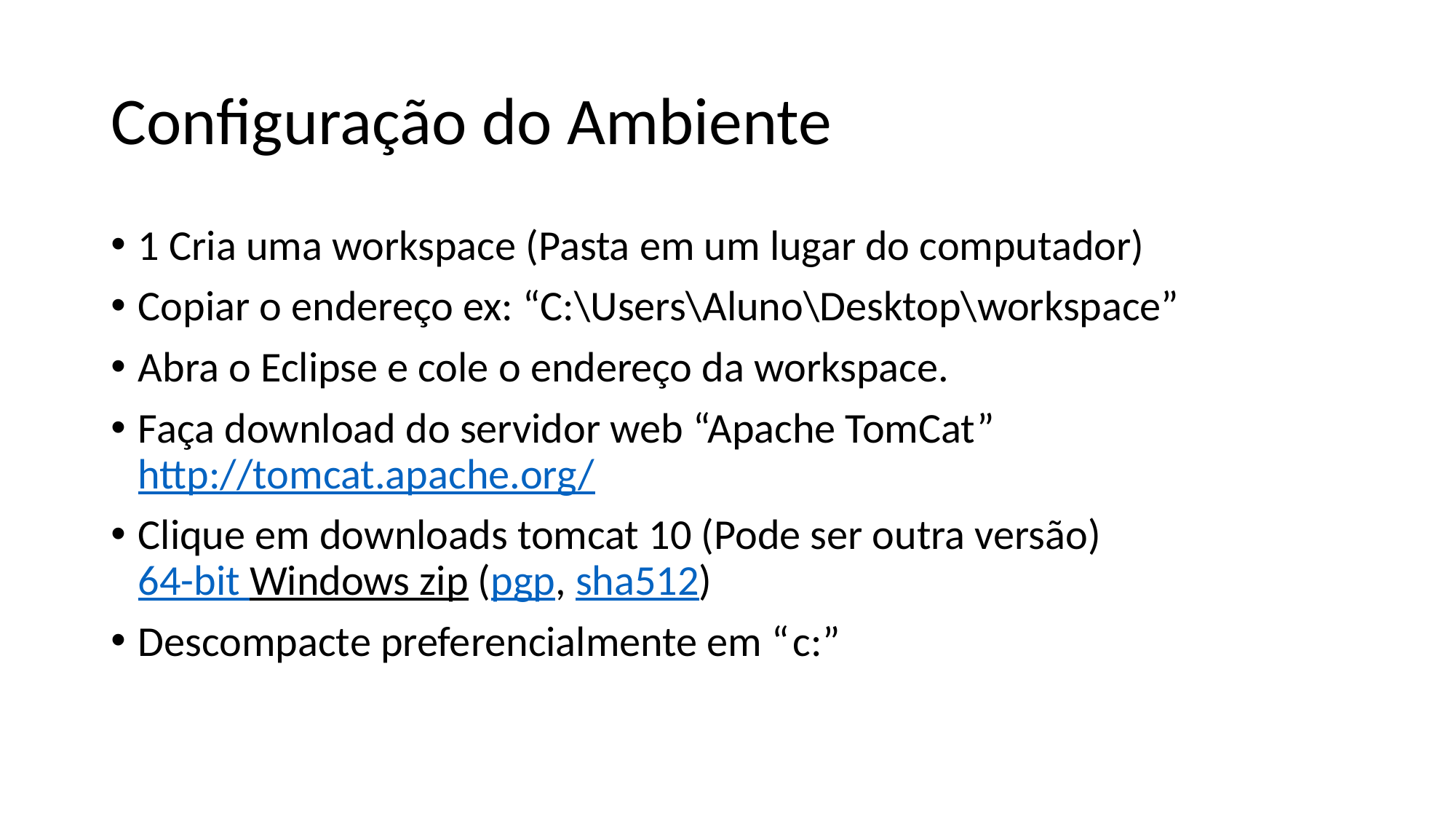

# Configuração do Ambiente
1 Cria uma workspace (Pasta em um lugar do computador)
Copiar o endereço ex: “C:\Users\Aluno\Desktop\workspace”
Abra o Eclipse e cole o endereço da workspace.
Faça download do servidor web “Apache TomCat” http://tomcat.apache.org/
Clique em downloads tomcat 10 (Pode ser outra versão)
64-bit Windows zip (pgp, sha512)
Descompacte preferencialmente em “	c:”